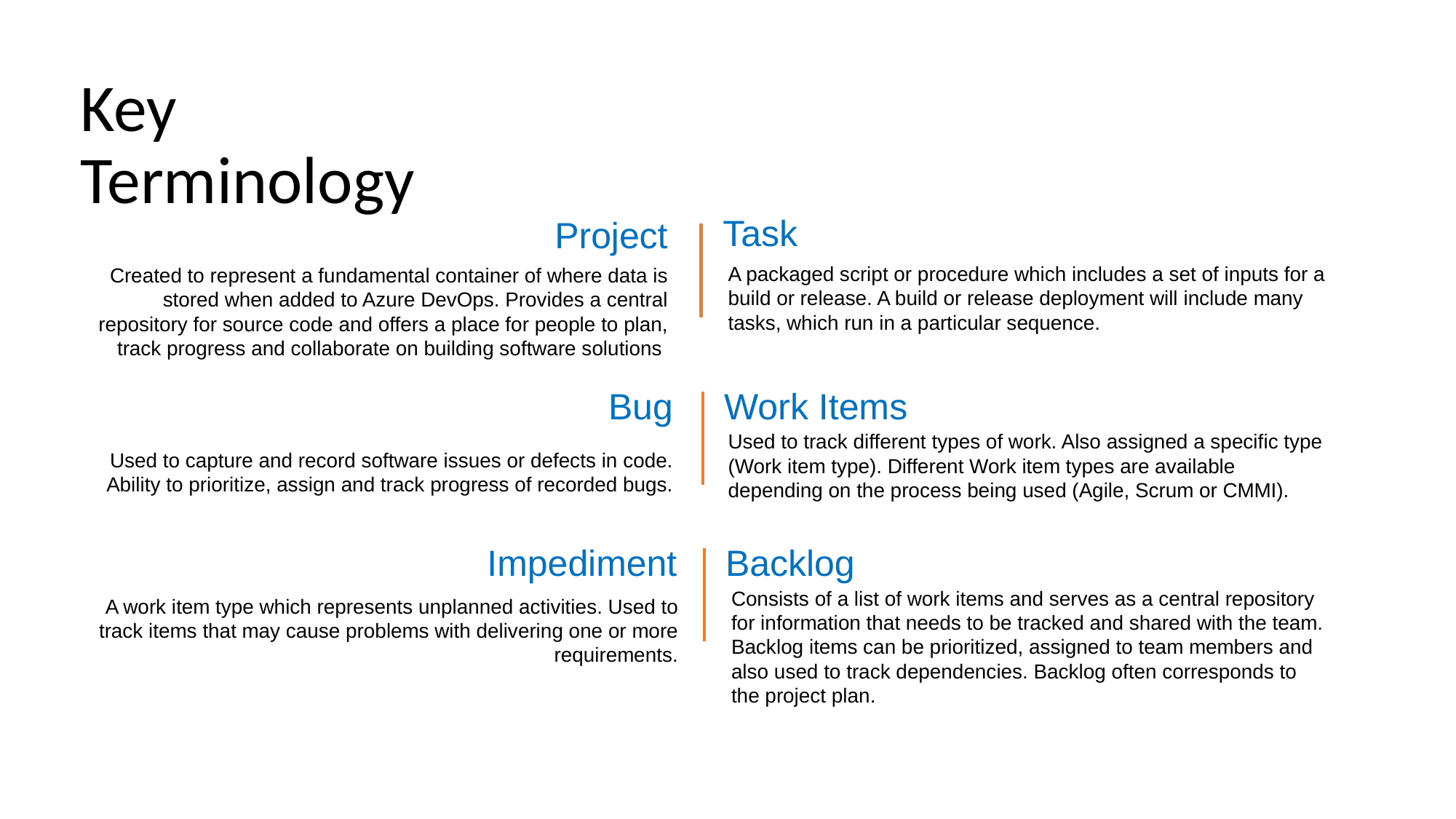

Key Terminology
Task
A packaged script or procedure which includes a set of inputs for a build or release. A build or release deployment will include many tasks, which run in a particular sequence.
Project
Created to represent a fundamental container of where data is stored when added to Azure DevOps. Provides a central repository for source code and offers a place for people to plan, track progress and collaborate on building software solutions

Work Items
Used to track different types of work. Also assigned a specific type (Work item type). Different Work item types are available depending on the process being used (Agile, Scrum or CMMI).
Bug
Used to capture and record software issues or defects in code. Ability to prioritize, assign and track progress of recorded bugs.
Backlog
Consists of a list of work items and serves as a central repository for information that needs to be tracked and shared with the team. Backlog items can be prioritized, assigned to team members and also used to track dependencies. Backlog often corresponds to the project plan.
Impediment
A work item type which represents unplanned activities. Used to track items that may cause problems with delivering one or more requirements.